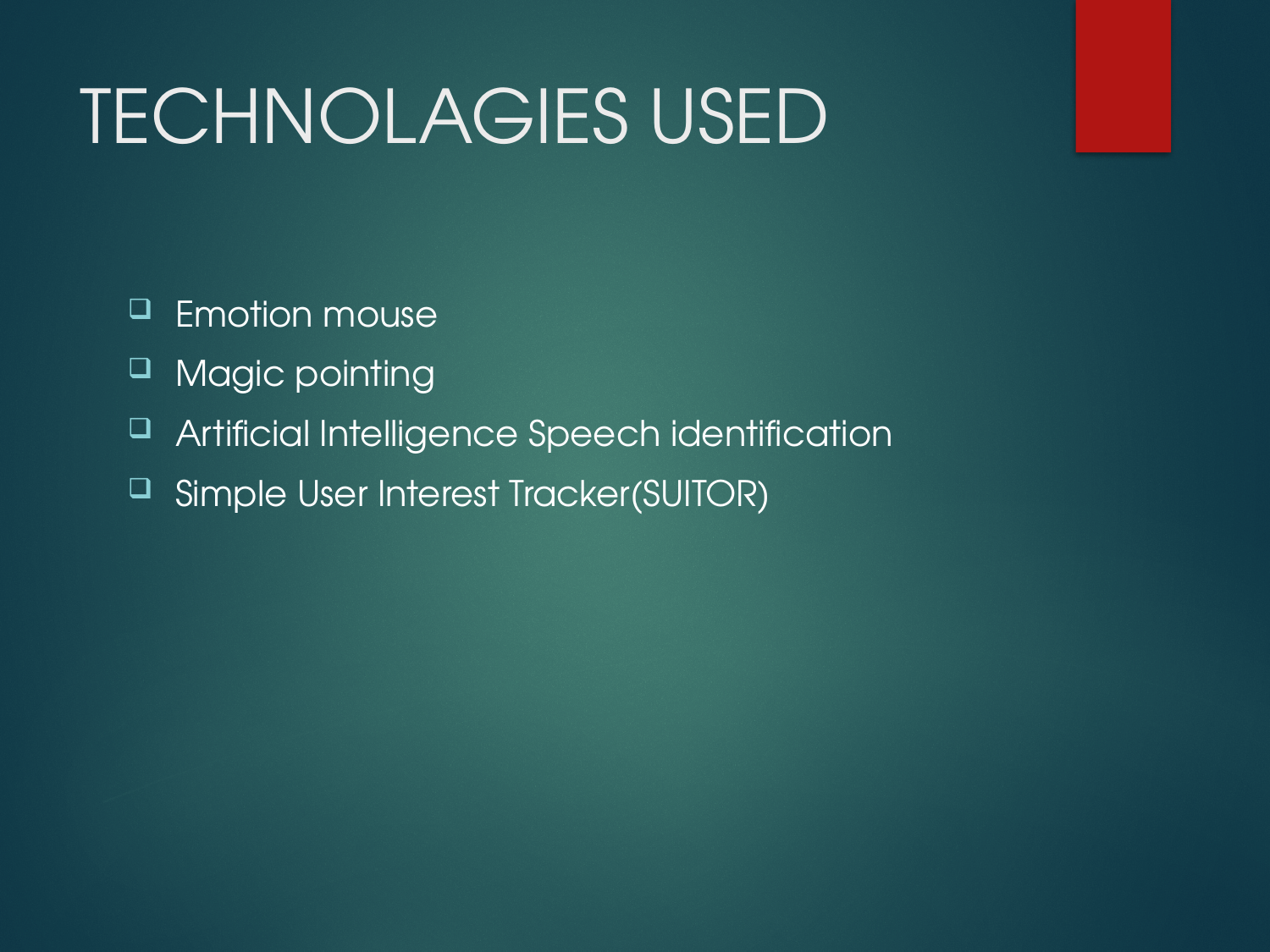

# TECHNOLAGIES USED
Emotion mouse
Magic pointing
Artificial Intelligence Speech identification
Simple User Interest Tracker(SUITOR)